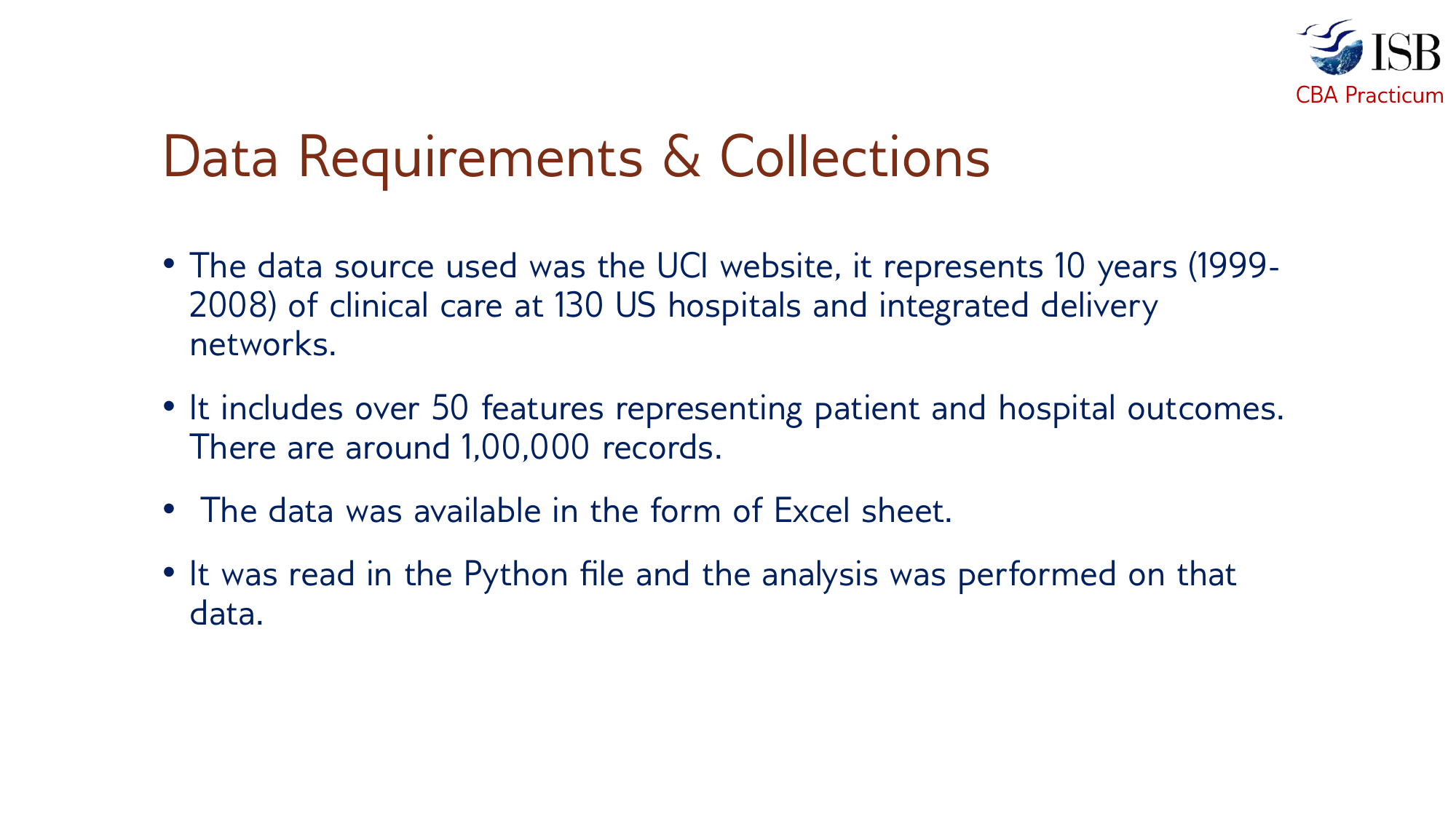

# Data Requirements & Collections
The data source used was the UCI website, it represents 10 years (1999-2008) of clinical care at 130 US hospitals and integrated delivery networks.
It includes over 50 features representing patient and hospital outcomes. There are around 1,00,000 records.
 The data was available in the form of Excel sheet.
It was read in the Python file and the analysis was performed on that data.
5